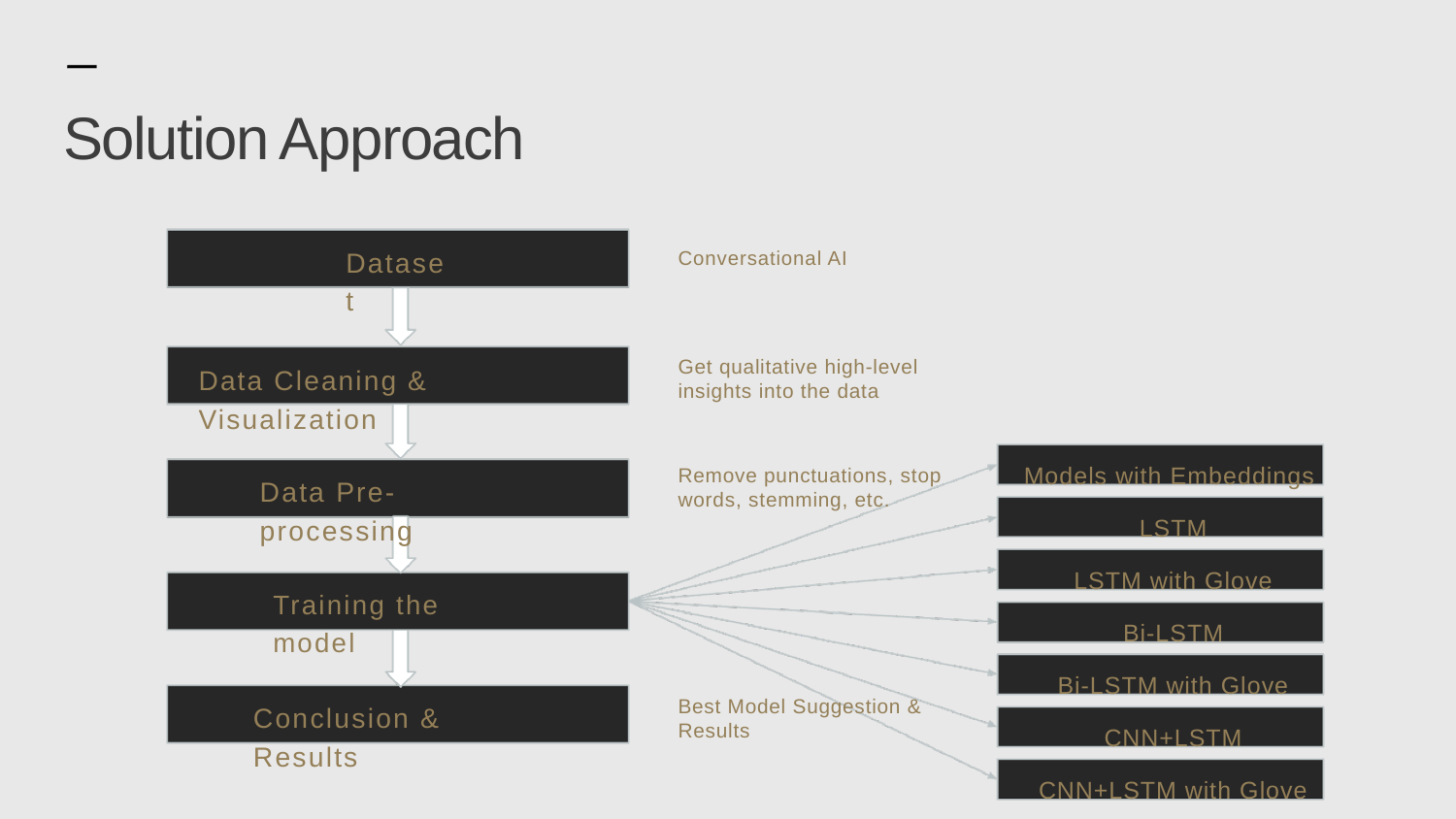

Solution Approach

Dataset
Conversational AI
Get qualitative high-level insights into the data
Data Cleaning & Visualization
Models with Embeddings
LSTM
LSTM with Glove
Bi-LSTM
Bi-LSTM with Glove
CNN+LSTM
CNN+LSTM with Glove
Remove punctuations, stop words, stemming, etc.
Data Pre-processing
Training the model
Best Model Suggestion & Results
Conclusion & Results